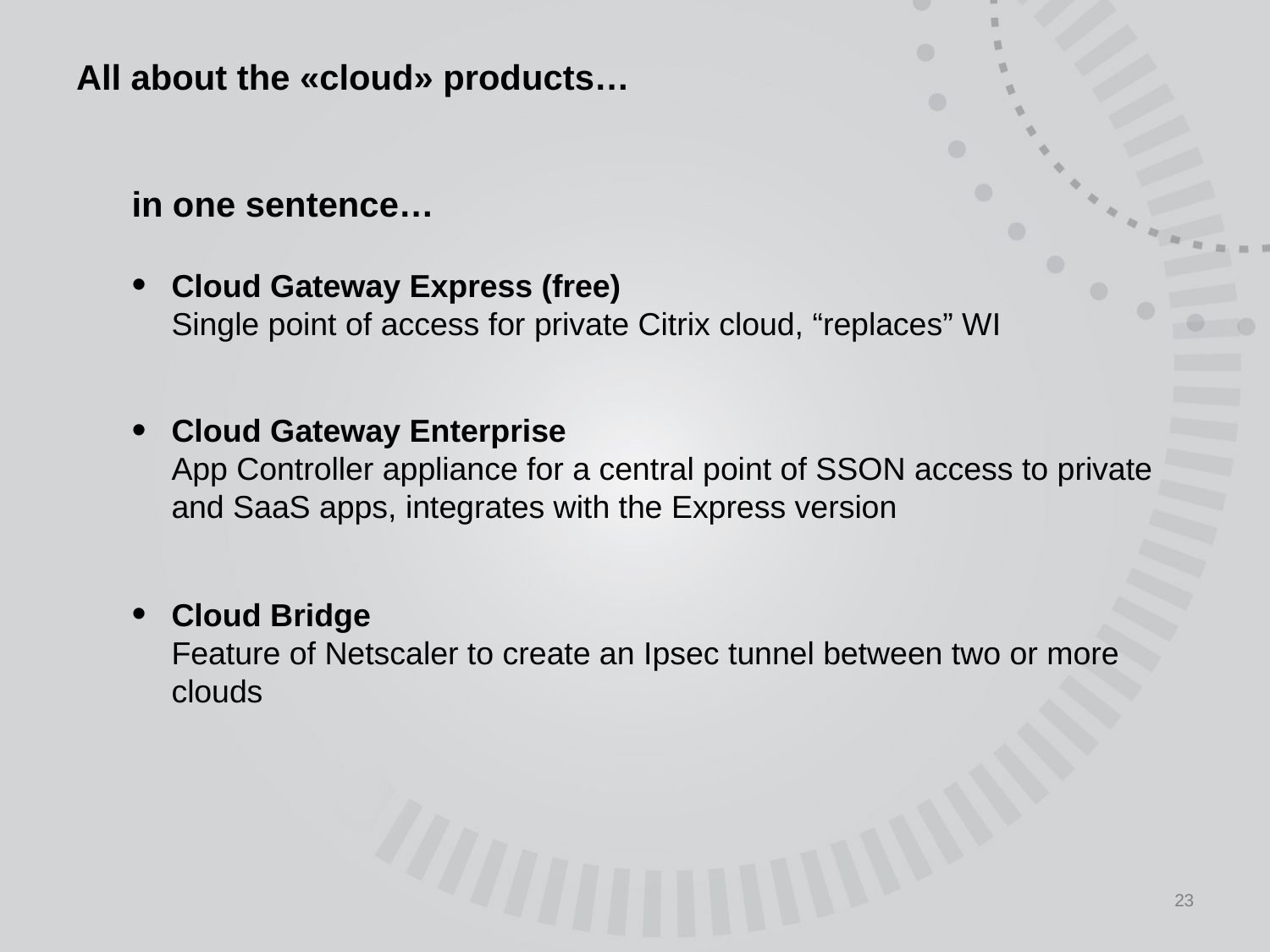

# All about the «cloud» products…

in one sentence…

Cloud Gateway Express (free)
Single point of access for private Citrix cloud, “replaces” WI

Cloud Gateway Enterprise
App Controller appliance for a central point of SSON access to private and SaaS apps, integrates with the Express version

Cloud Bridge
Feature of Netscaler to create an Ipsec tunnel between two or more clouds

23